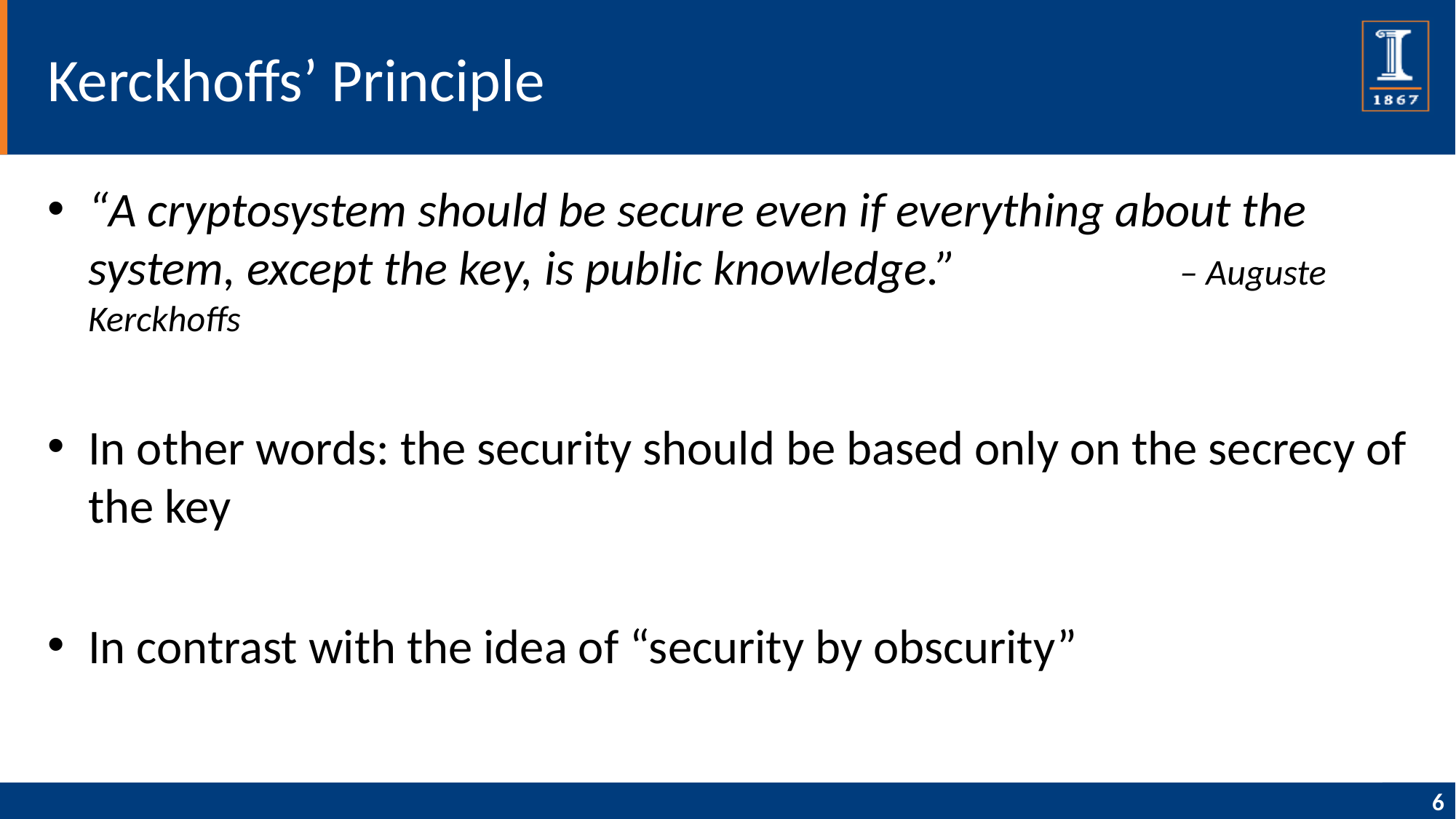

# Kerckhoffs’ Principle
“A cryptosystem should be secure even if everything about the system, except the key, is public knowledge.” 		– Auguste Kerckhoffs

In other words: the security should be based only on the secrecy of the key

In contrast with the idea of “security by obscurity”
6